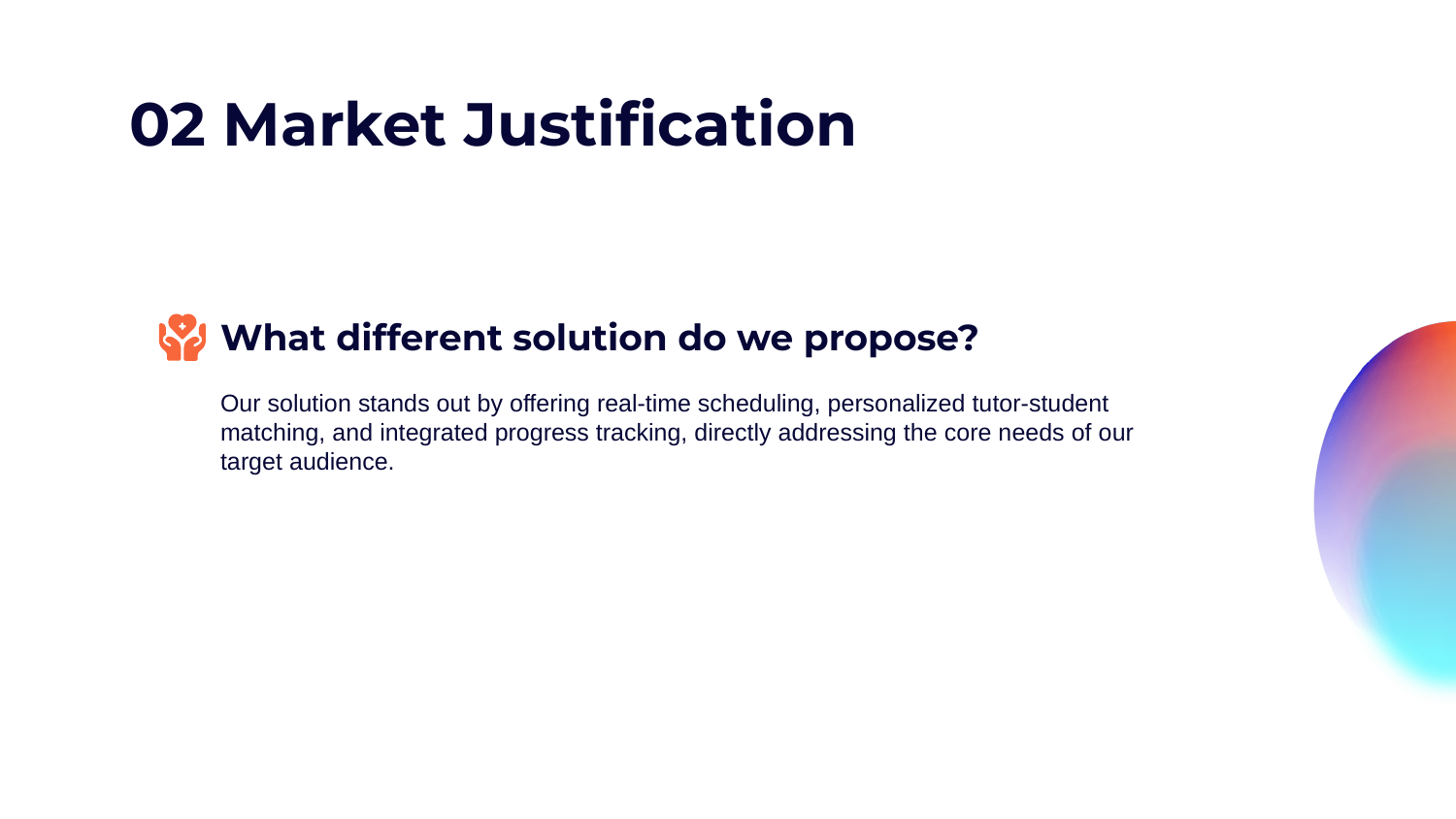

# 02 Market Justification
What different solution do we propose?

Our solution stands out by offering real-time scheduling, personalized tutor-student matching, and integrated progress tracking, directly addressing the core needs of our target audience.